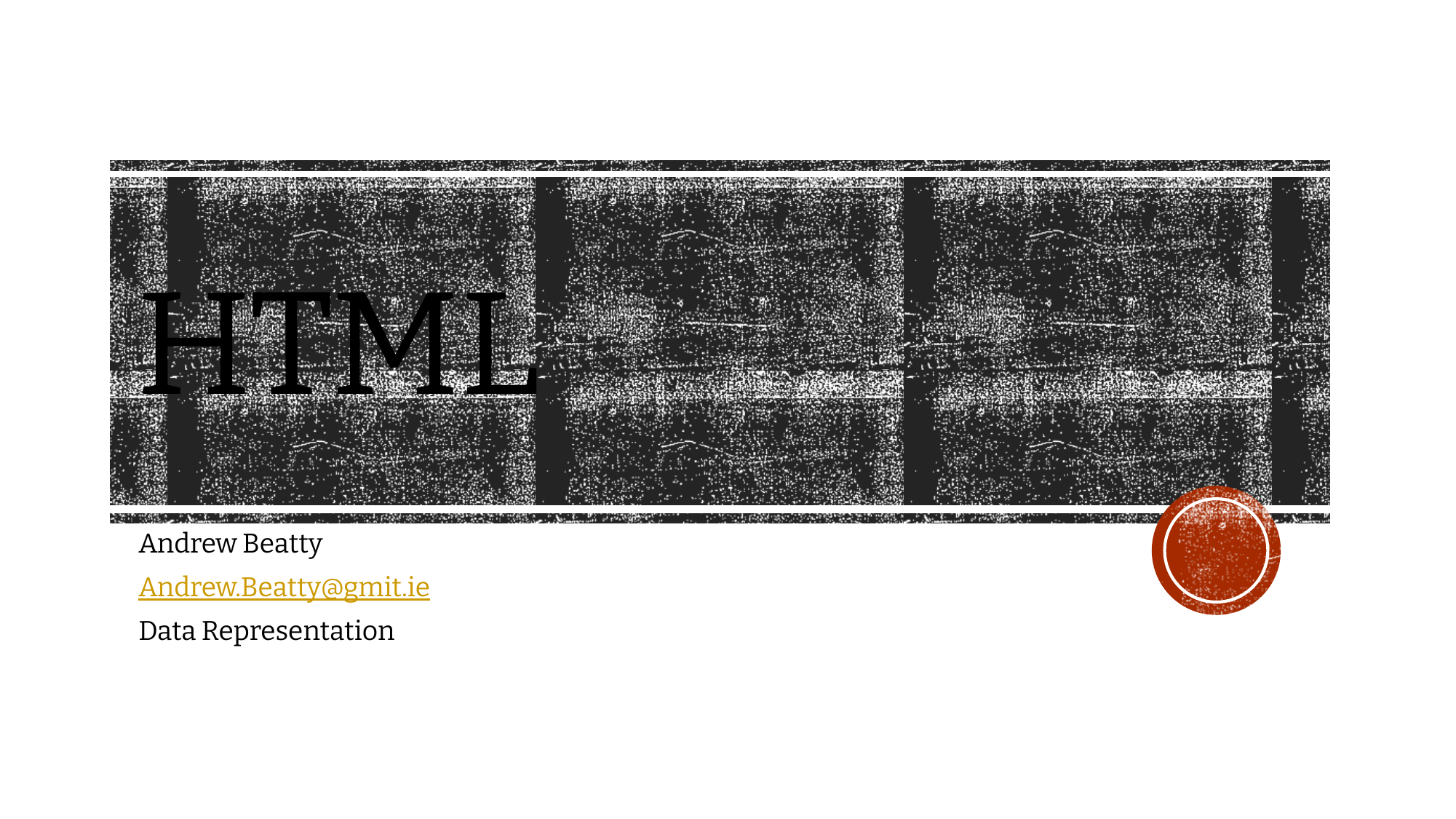

# HTML
Andrew Beatty
Andrew.Beatty@gmit.ie
Data Representation